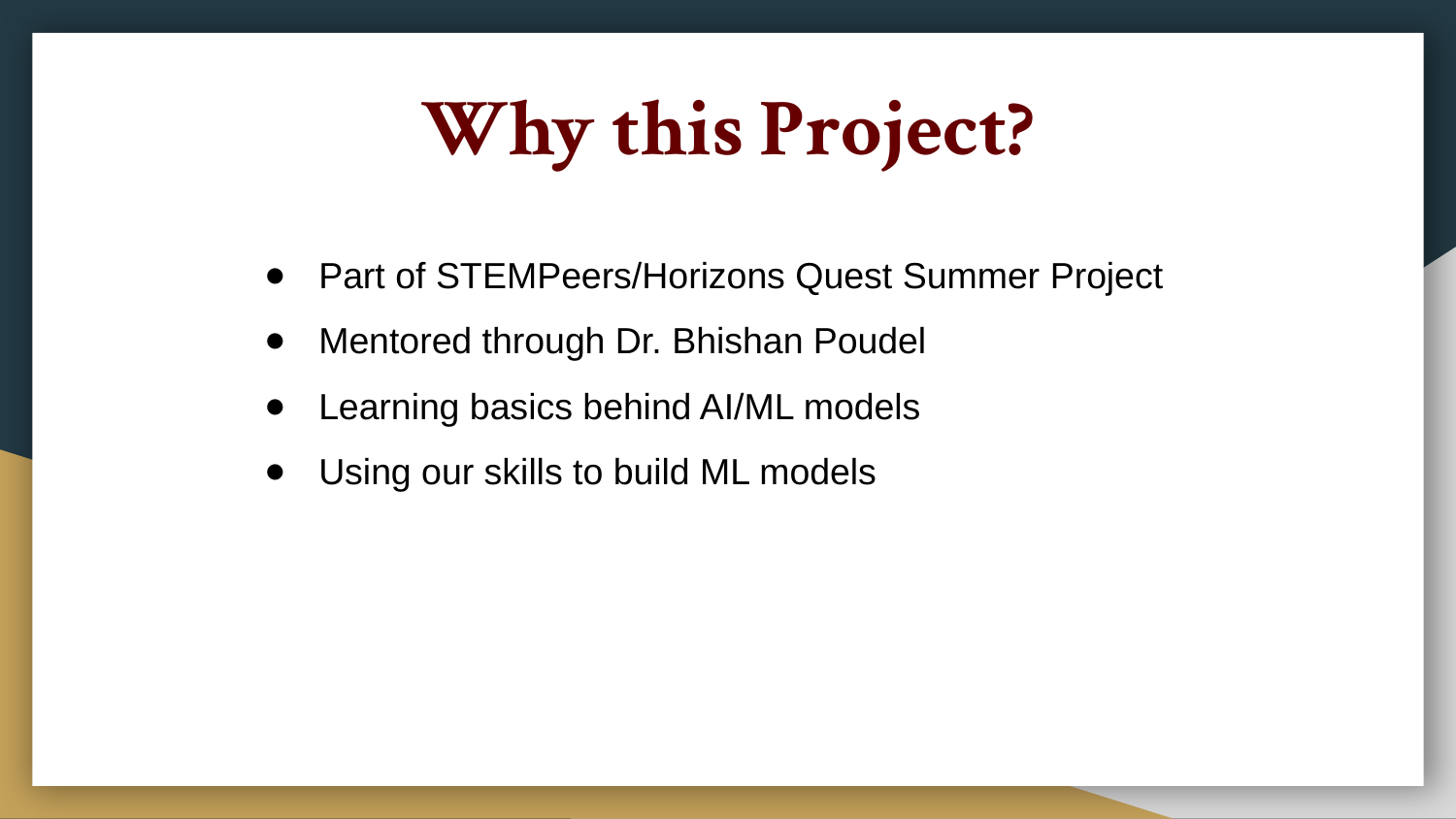

# Why this Project?
Part of STEMPeers/Horizons Quest Summer Project
Mentored through Dr. Bhishan Poudel
Learning basics behind AI/ML models
Using our skills to build ML models